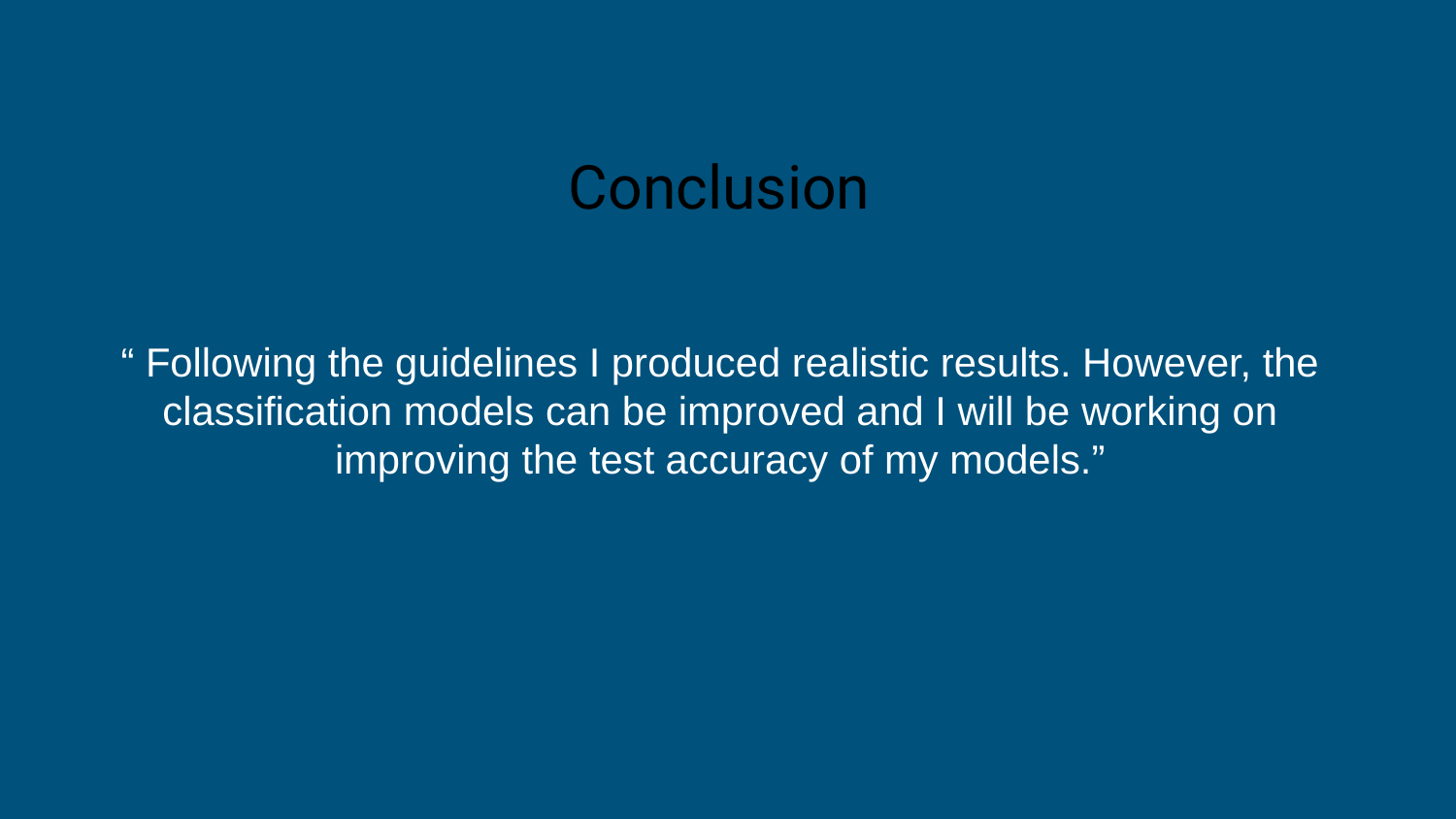

# “ Following the guidelines I produced realistic results. However, the classification models can be improved and I will be working on improving the test accuracy of my models.”
Conclusion